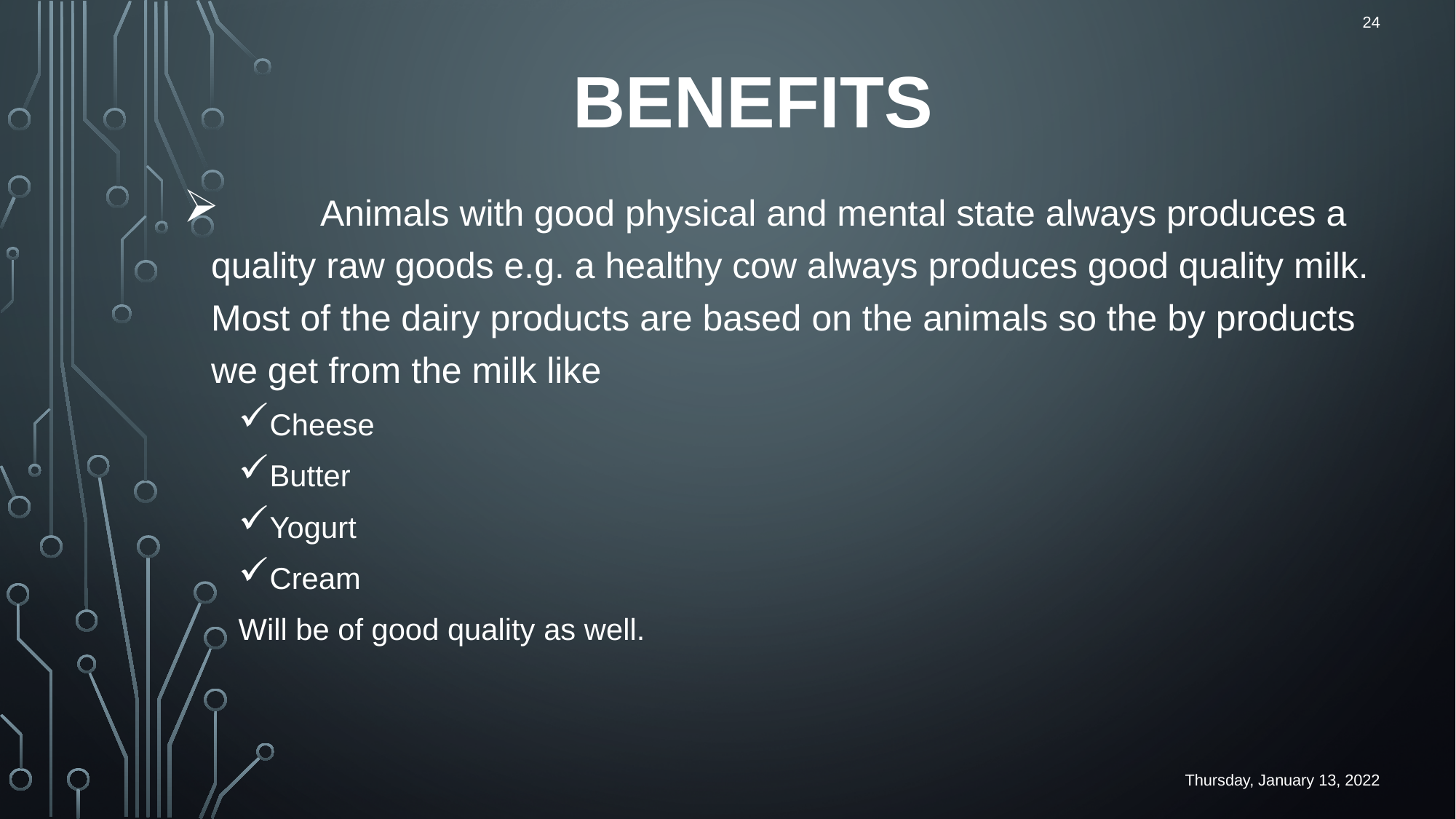

24
# Benefits
 	Animals with good physical and mental state always produces a quality raw goods e.g. a healthy cow always produces good quality milk. Most of the dairy products are based on the animals so the by products we get from the milk like
Cheese
Butter
Yogurt
Cream
Will be of good quality as well.

Thursday, January 13, 2022